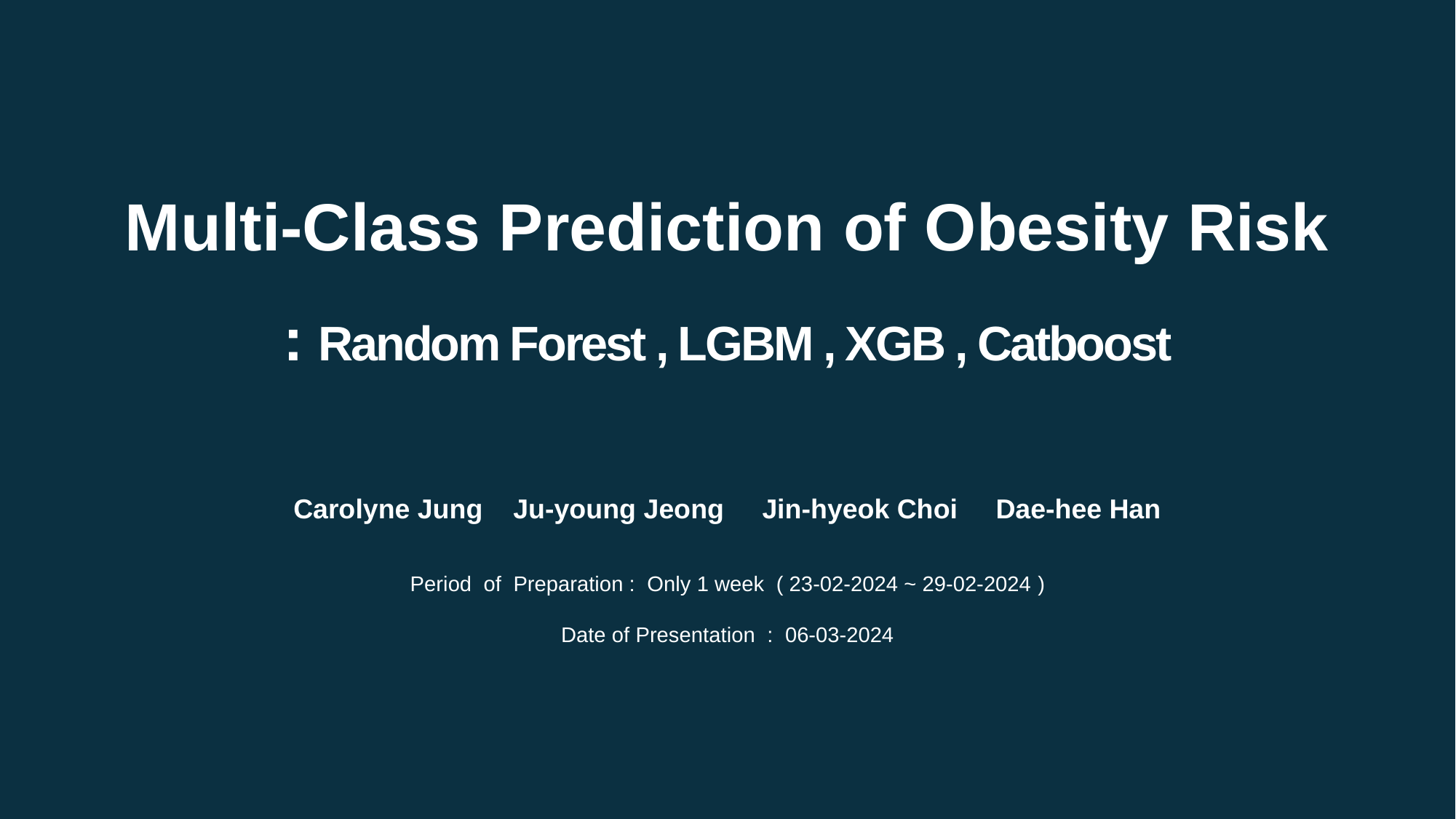

Multi-Class Prediction of Obesity Risk
: Random Forest , LGBM , XGB , Catboost
Carolyne Jung    Ju-young Jeong     Jin-hyeok Choi     Dae-hee Han

Period  of  Preparation :  Only 1 week  ( 23-02-2024 ~ 29-02-2024 )
Date of Presentation  :  06-03-2024